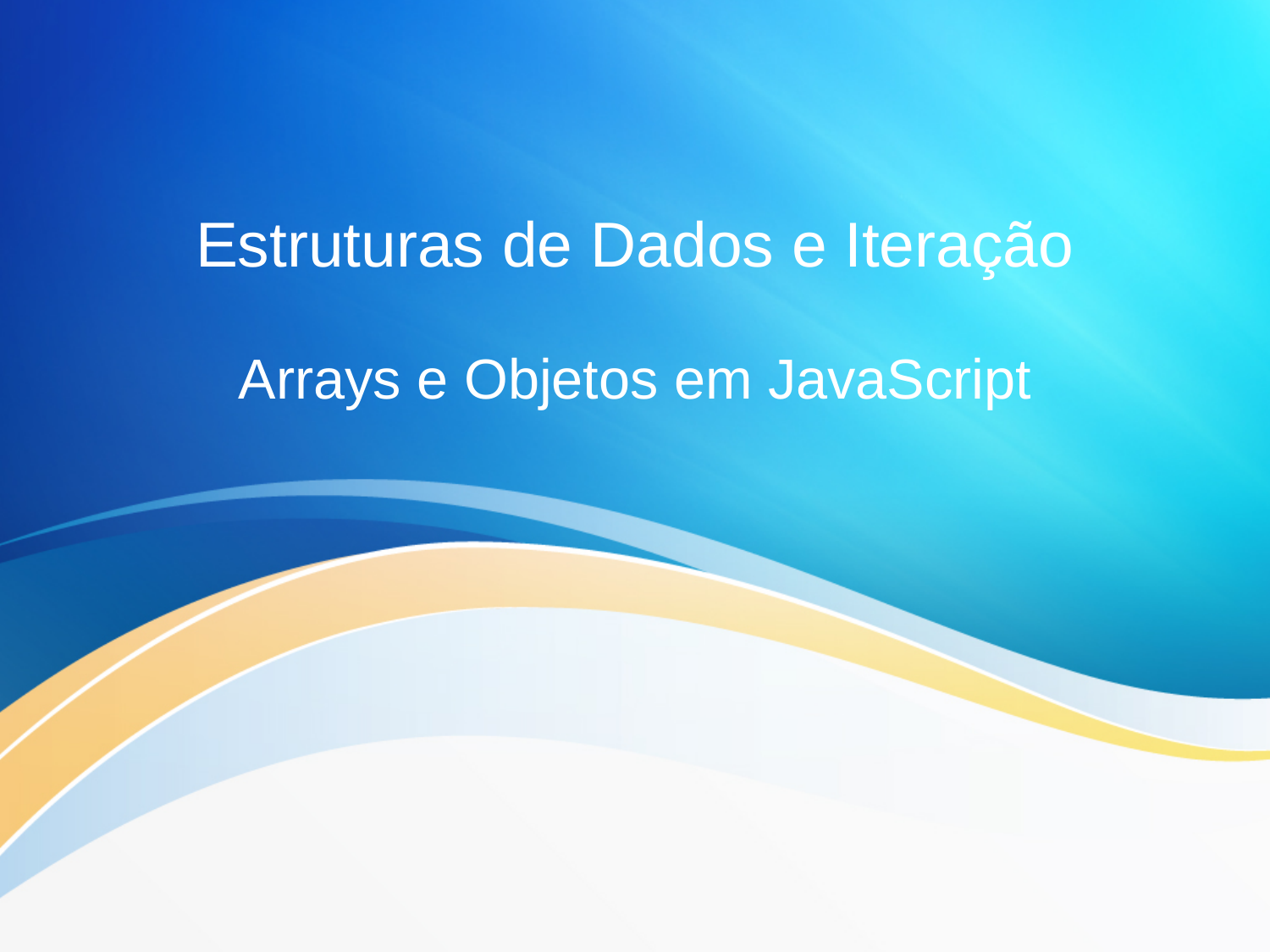

# Estruturas de Dados e Iteração
Arrays e Objetos em JavaScript